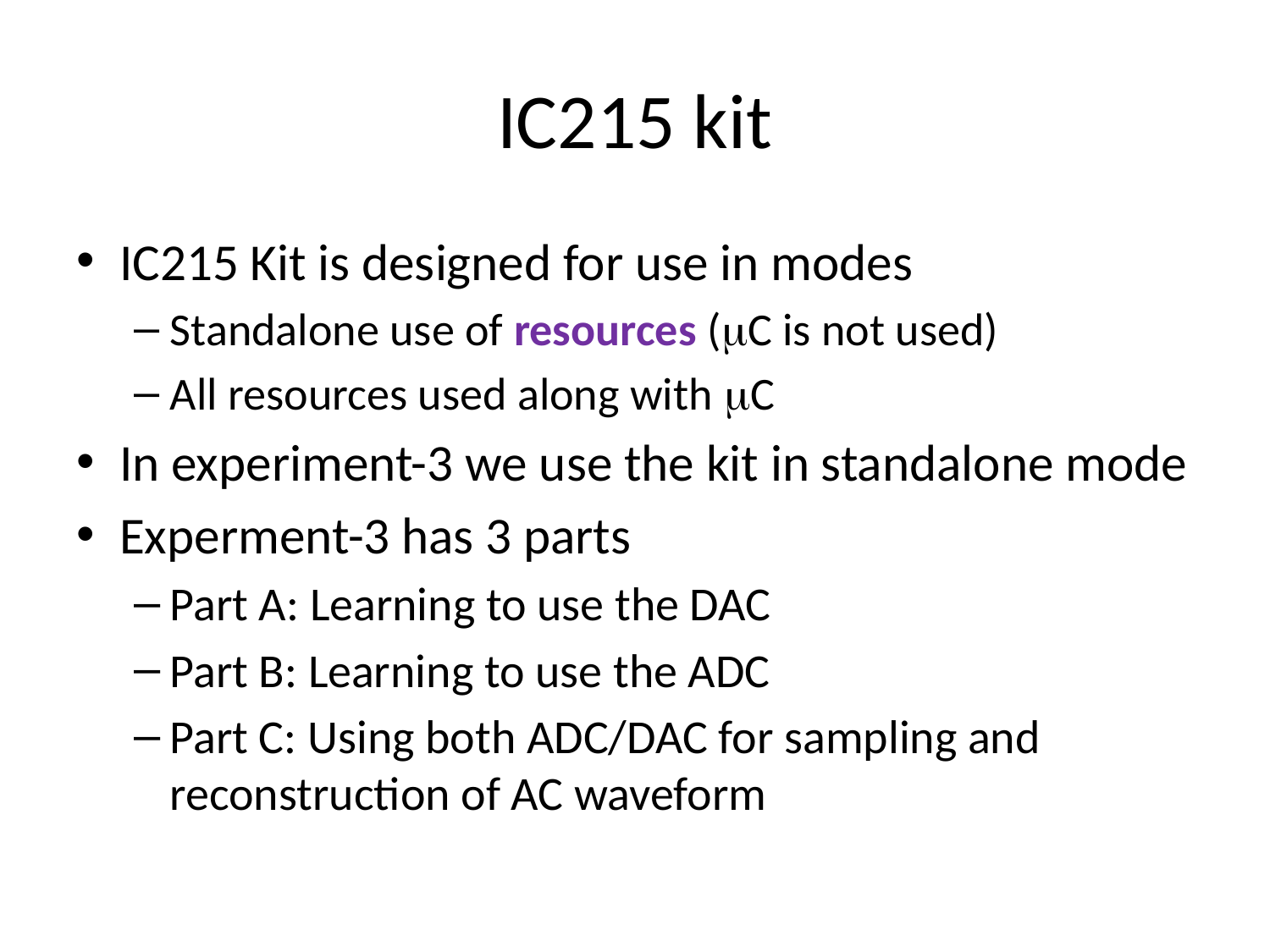

# IC215 kit
IC215 Kit is designed for use in modes
Standalone use of resources (μC is not used)
All resources used along with μC
In experiment-3 we use the kit in standalone mode
Experment-3 has 3 parts
Part A: Learning to use the DAC
Part B: Learning to use the ADC
Part C: Using both ADC/DAC for sampling and reconstruction of AC waveform